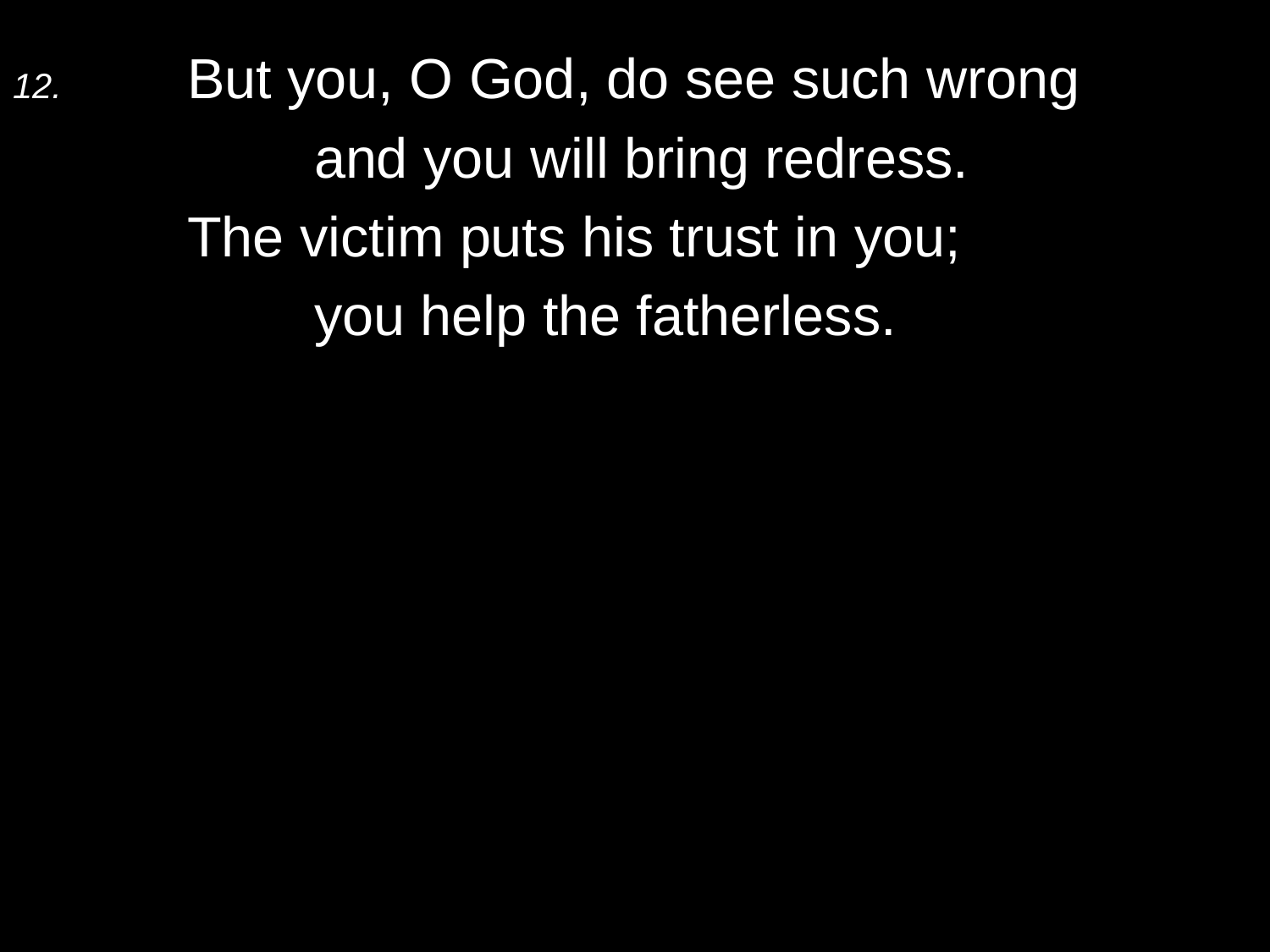

12.	But you, O God, do see such wrong
		and you will bring redress.
	The victim puts his trust in you;
		you help the fatherless.